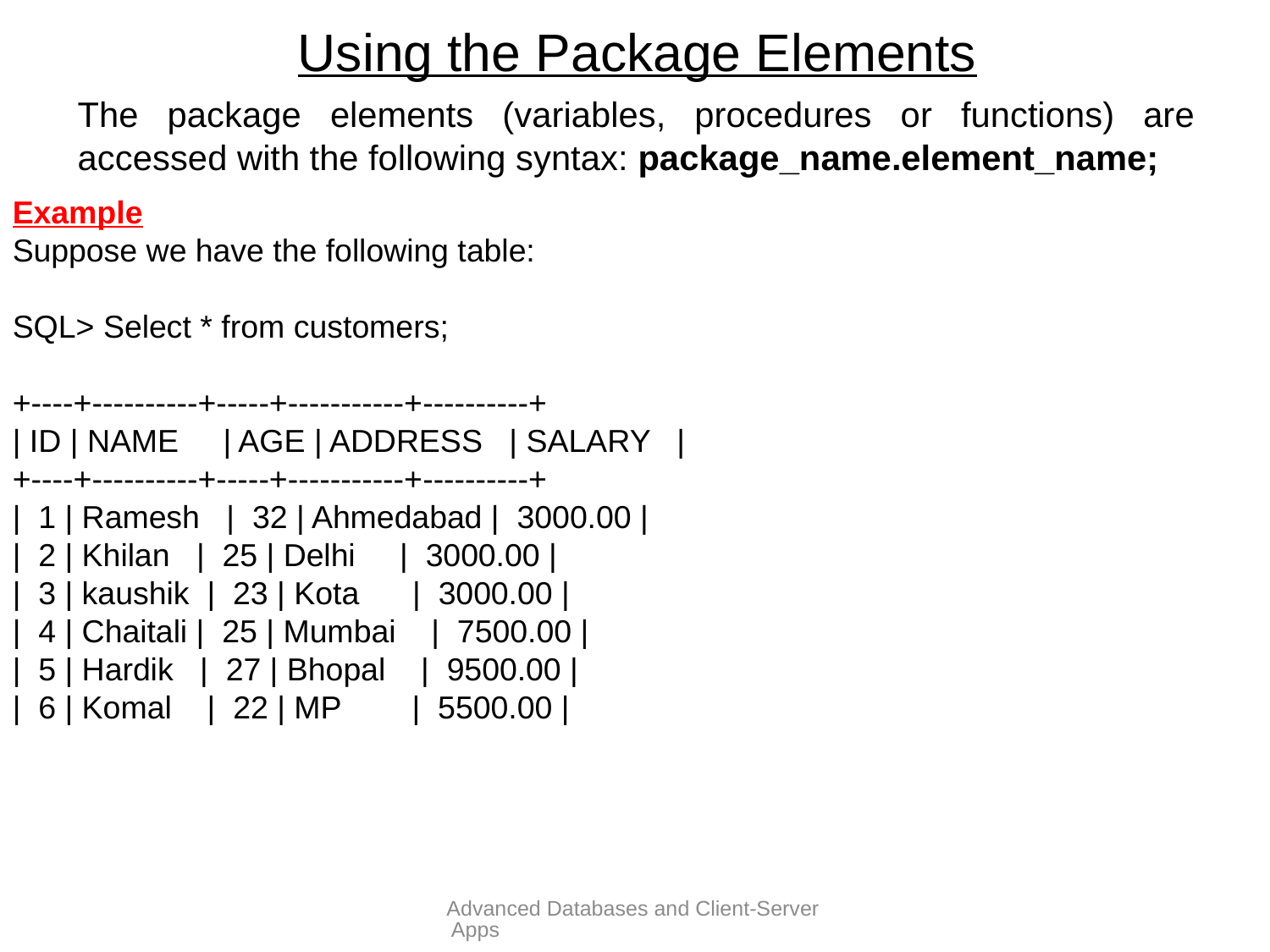

# Using the Package Elements
The package elements (variables, procedures or functions) are accessed with the following syntax: package_name.element_name;
Example
Suppose we have the following table:

SQL> Select * from customers;

+----+----------+-----+-----------+----------+
| ID | NAME     | AGE | ADDRESS   | SALARY   |
+----+----------+-----+-----------+----------+
|  1 | Ramesh   |  32 | Ahmedabad |  3000.00 |
|  2 | Khilan   |  25 | Delhi     |  3000.00 |
|  3 | kaushik  |  23 | Kota      |  3000.00 |
|  4 | Chaitali |  25 | Mumbai    |  7500.00 |
|  5 | Hardik   |  27 | Bhopal    |  9500.00 |
|  6 | Komal    |  22 | MP        |  5500.00 |

Advanced Databases and Client-Server Apps